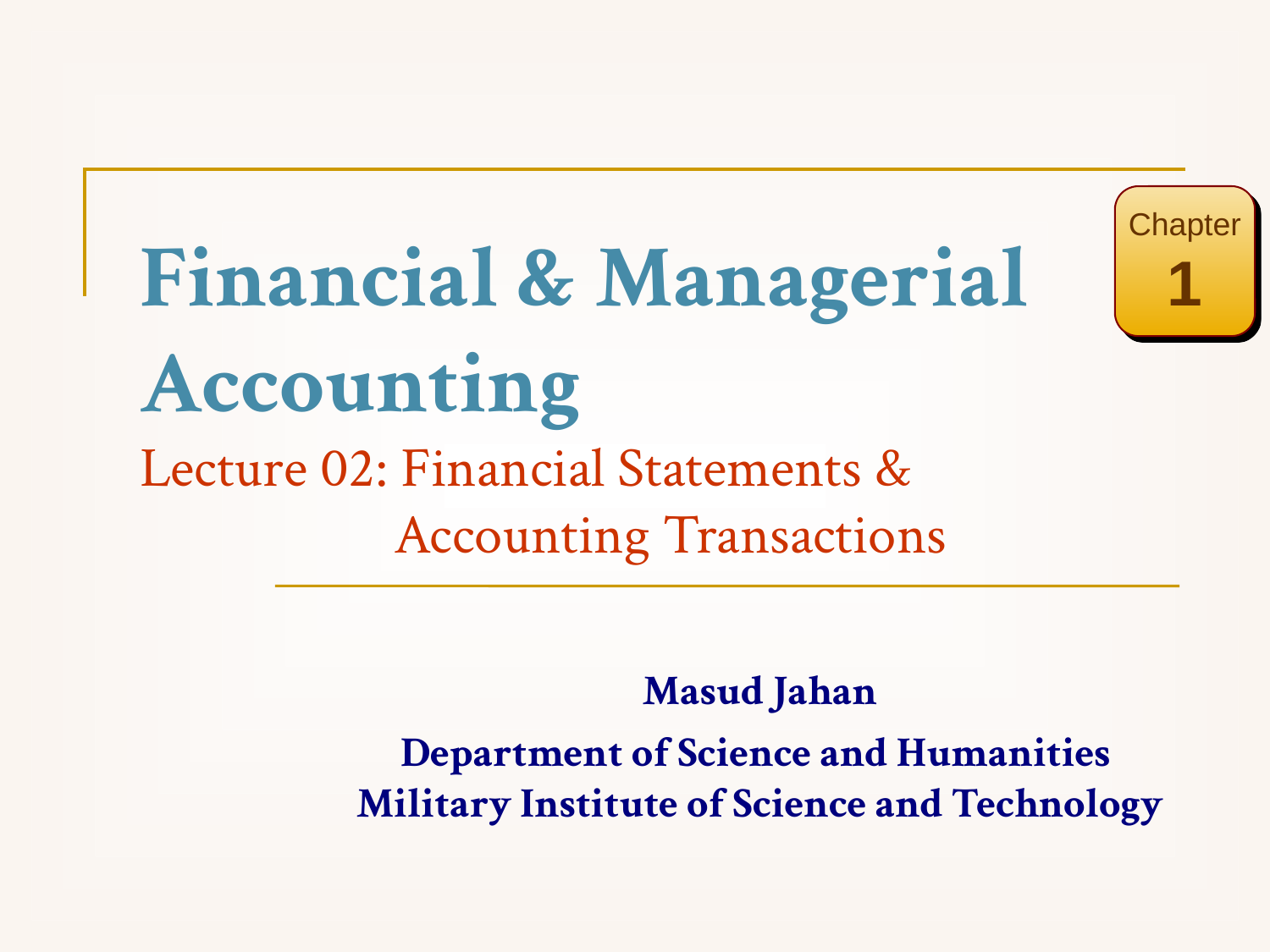

Chapter
1
# Financial & Managerial Accounting Lecture 02: Financial Statements & 				Accounting Transactions
Masud Jahan
Department of Science and Humanities
Military Institute of Science and Technology